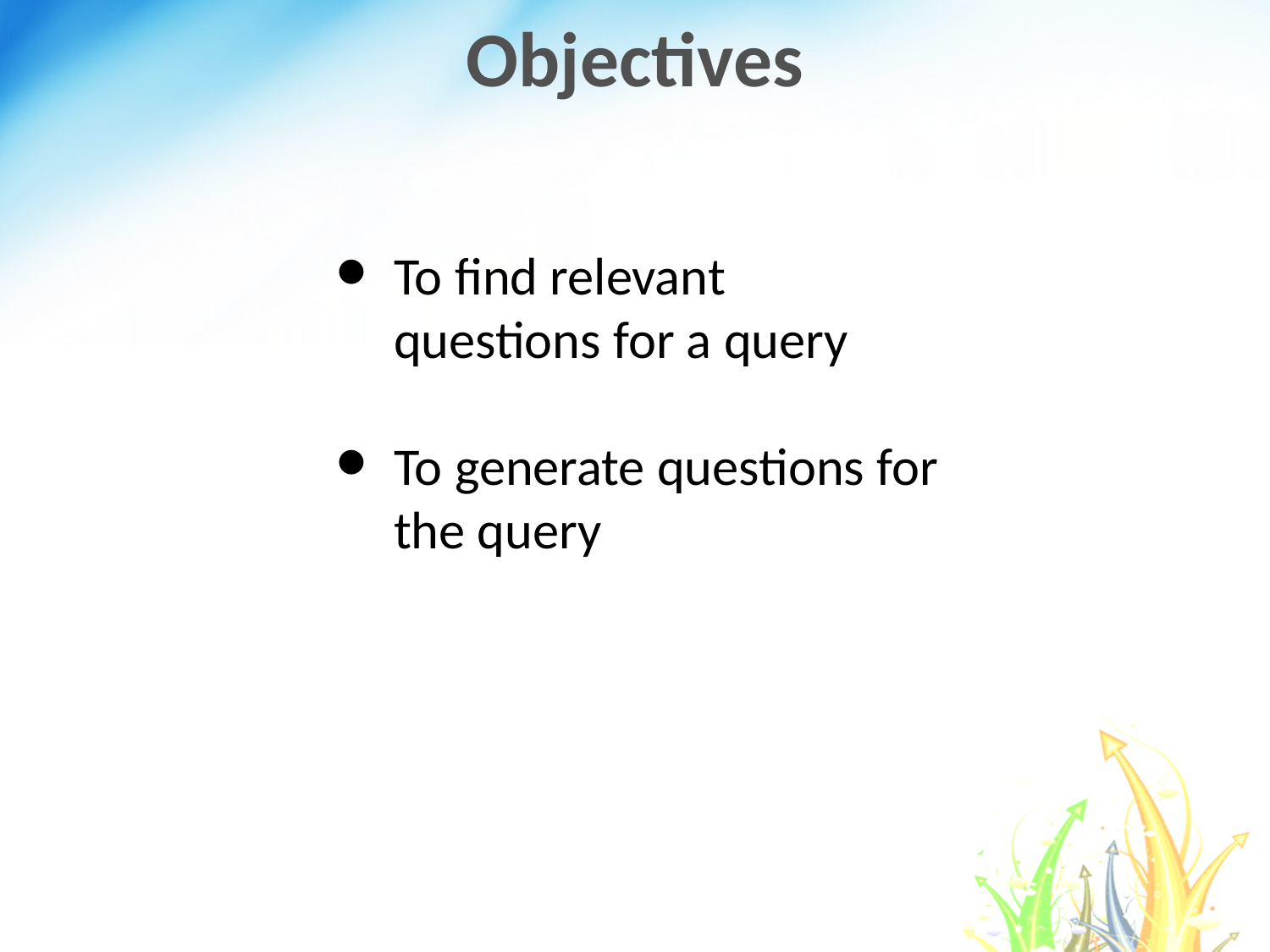

# Objectives
To find relevant questions for a query
To generate questions for the query